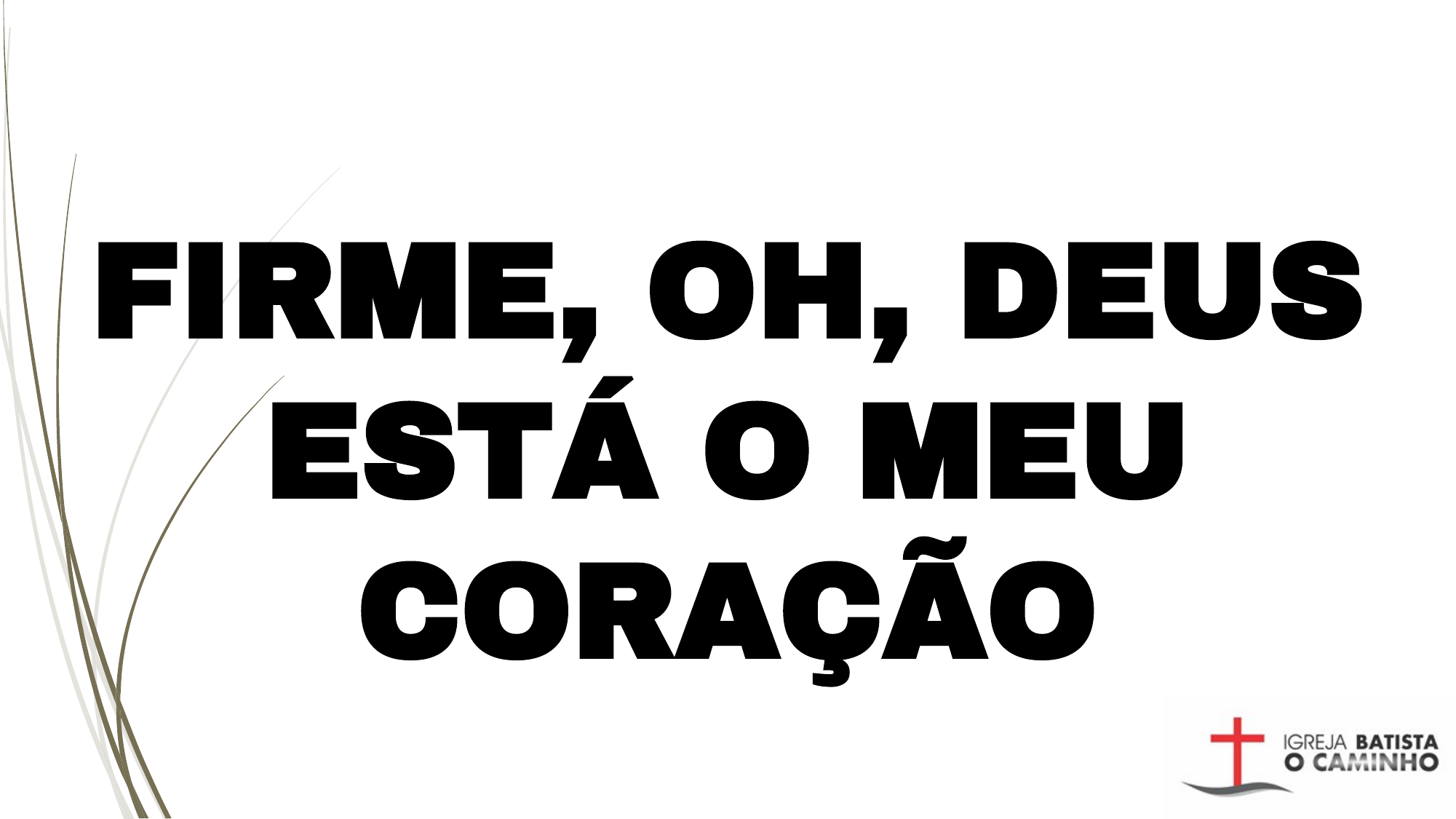

# FIRME, OH, DEUS ESTÁ O MEU CORAÇÃO